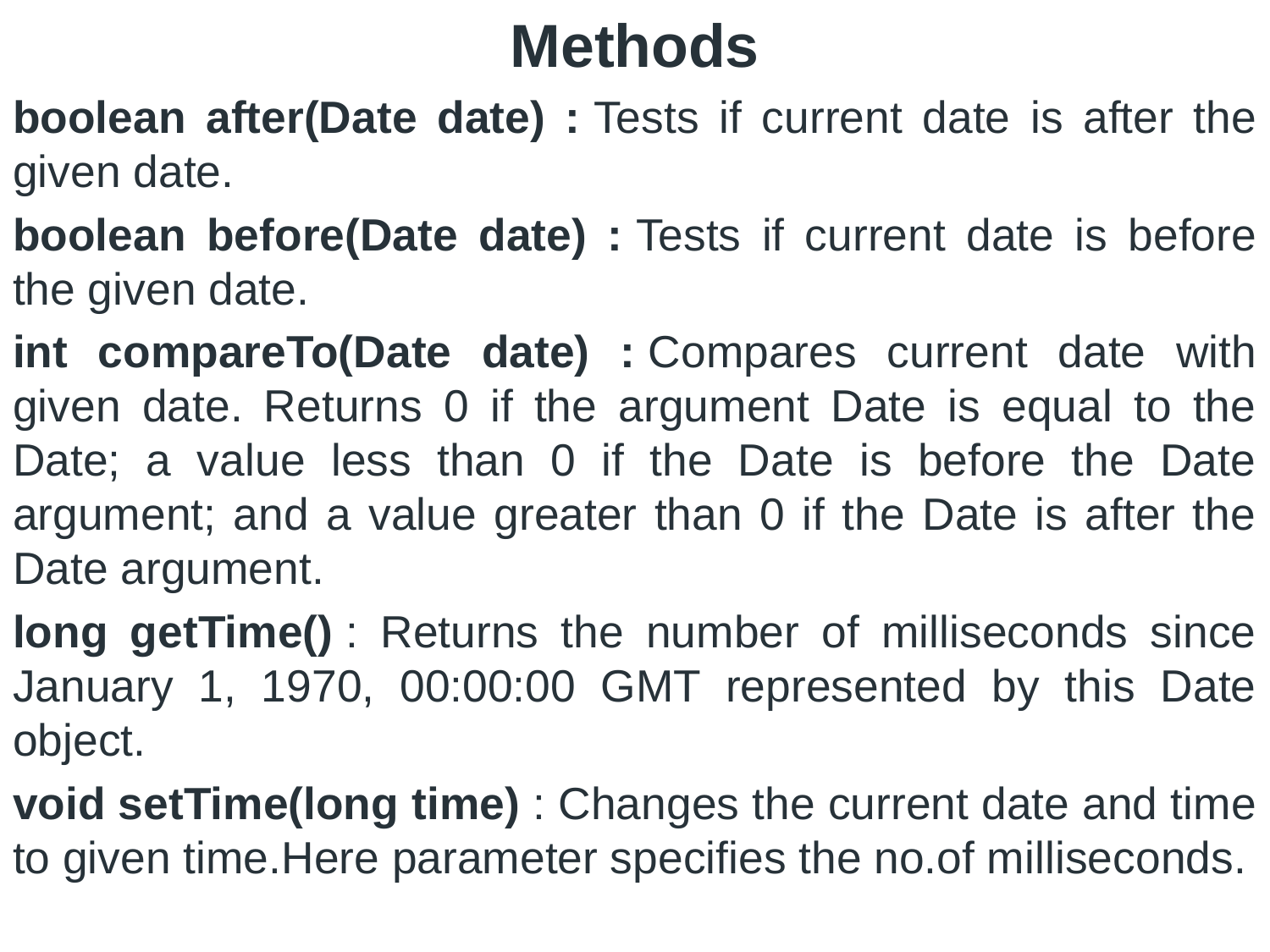

Methods
boolean after(Date date) : Tests if current date is after the given date.
boolean before(Date date) : Tests if current date is before the given date.
int compareTo(Date date) : Compares current date with given date. Returns 0 if the argument Date is equal to the Date; a value less than 0 if the Date is before the Date argument; and a value greater than 0 if the Date is after the Date argument.
long getTime() : Returns the number of milliseconds since January 1, 1970, 00:00:00 GMT represented by this Date object.
void setTime(long time) : Changes the current date and time to given time.Here parameter specifies the no.of milliseconds.